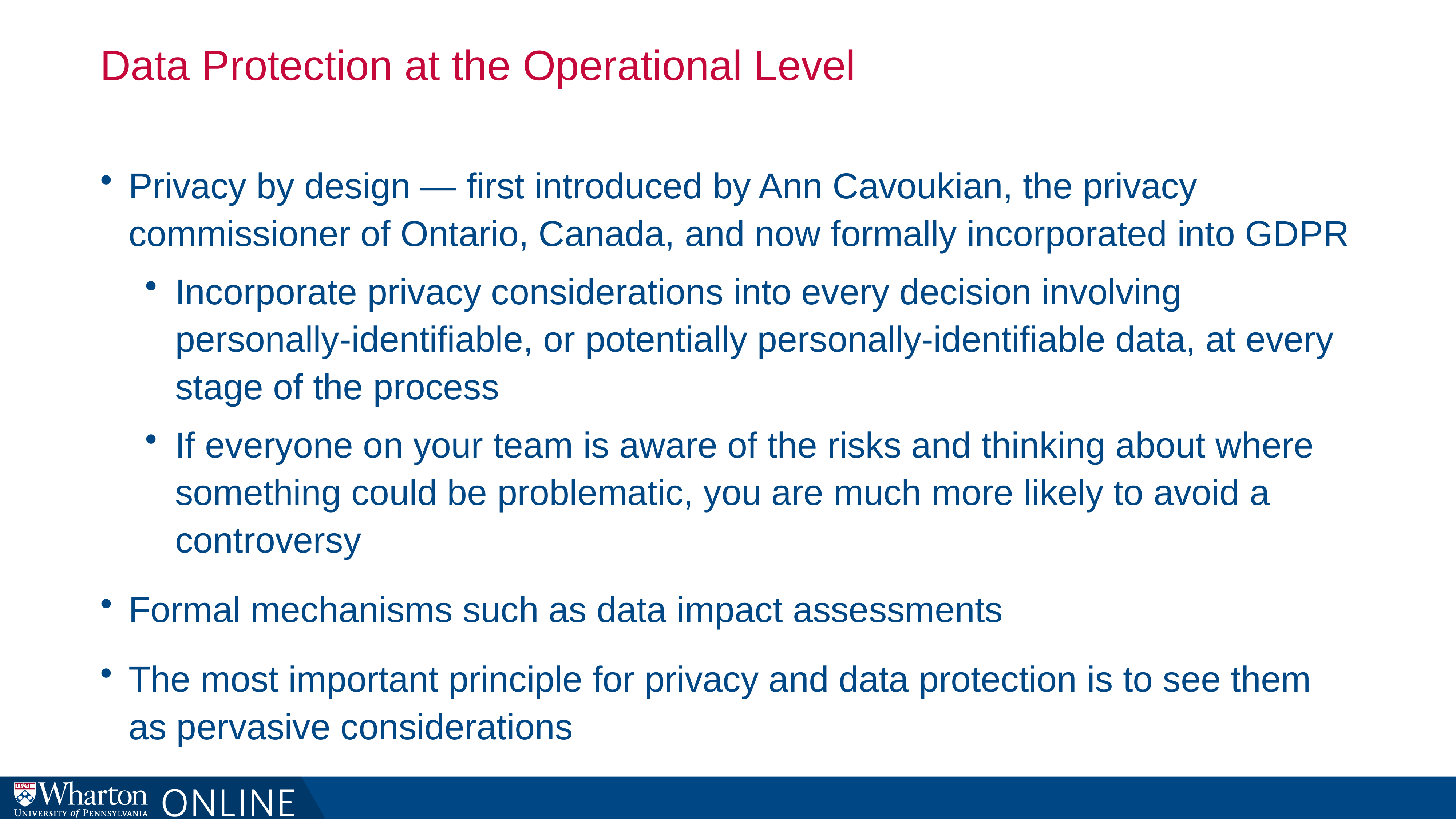

# Data Protection at the Operational Level
Privacy by design — first introduced by Ann Cavoukian, the privacy commissioner of Ontario, Canada, and now formally incorporated into GDPR
Incorporate privacy considerations into every decision involving personally-identifiable, or potentially personally-identifiable data, at every stage of the process
If everyone on your team is aware of the risks and thinking about where something could be problematic, you are much more likely to avoid a controversy
Formal mechanisms such as data impact assessments
The most important principle for privacy and data protection is to see them as pervasive considerations